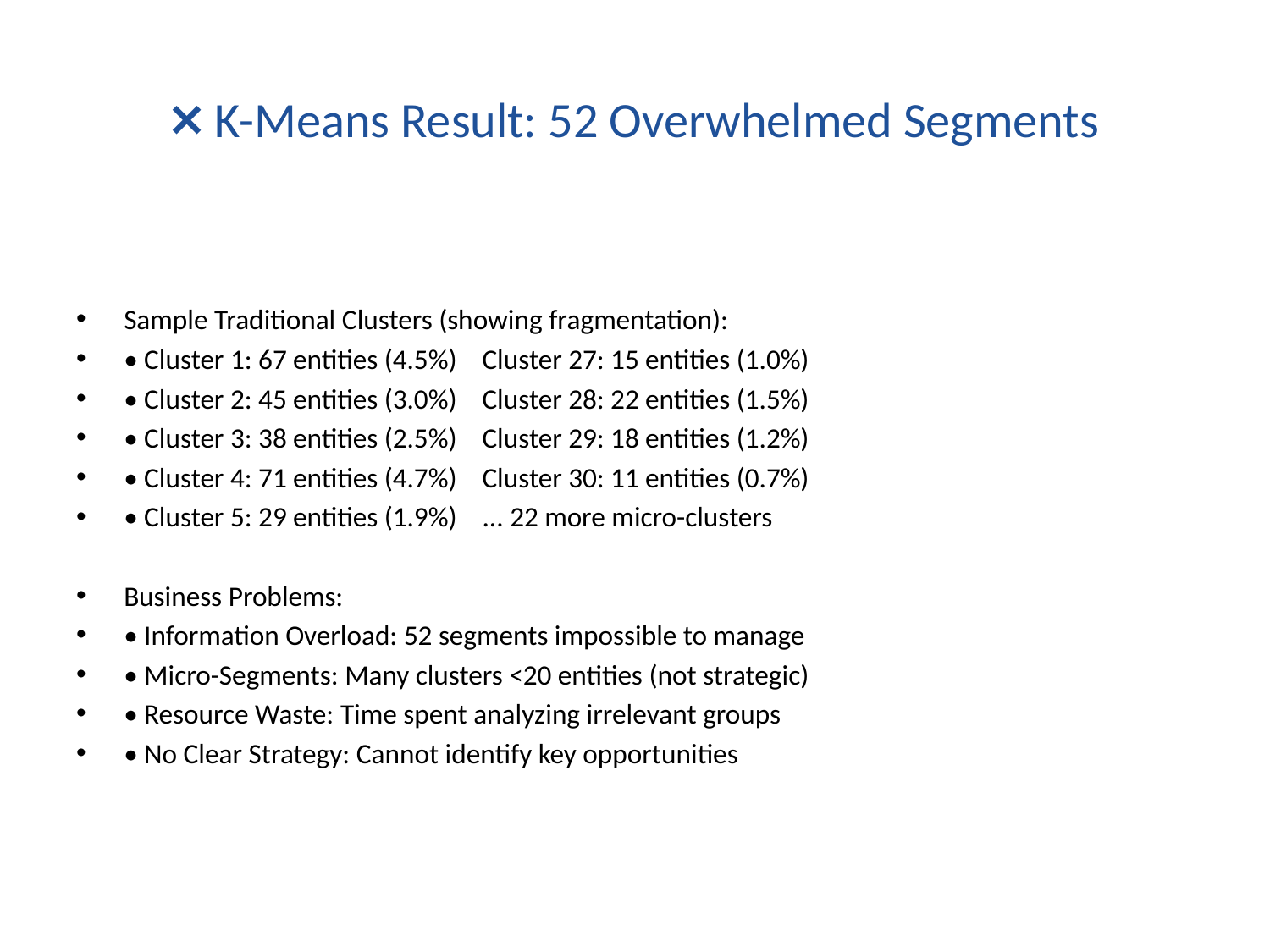

# ❌ K-Means Result: 52 Overwhelmed Segments

Sample Traditional Clusters (showing fragmentation):
• Cluster 1: 67 entities (4.5%)    Cluster 27: 15 entities (1.0%)
• Cluster 2: 45 entities (3.0%)    Cluster 28: 22 entities (1.5%)
• Cluster 3: 38 entities (2.5%)    Cluster 29: 18 entities (1.2%)
• Cluster 4: 71 entities (4.7%)    Cluster 30: 11 entities (0.7%)
• Cluster 5: 29 entities (1.9%)    ... 22 more micro-clusters

Business Problems:
• Information Overload: 52 segments impossible to manage
• Micro-Segments: Many clusters <20 entities (not strategic)
• Resource Waste: Time spent analyzing irrelevant groups
• No Clear Strategy: Cannot identify key opportunities